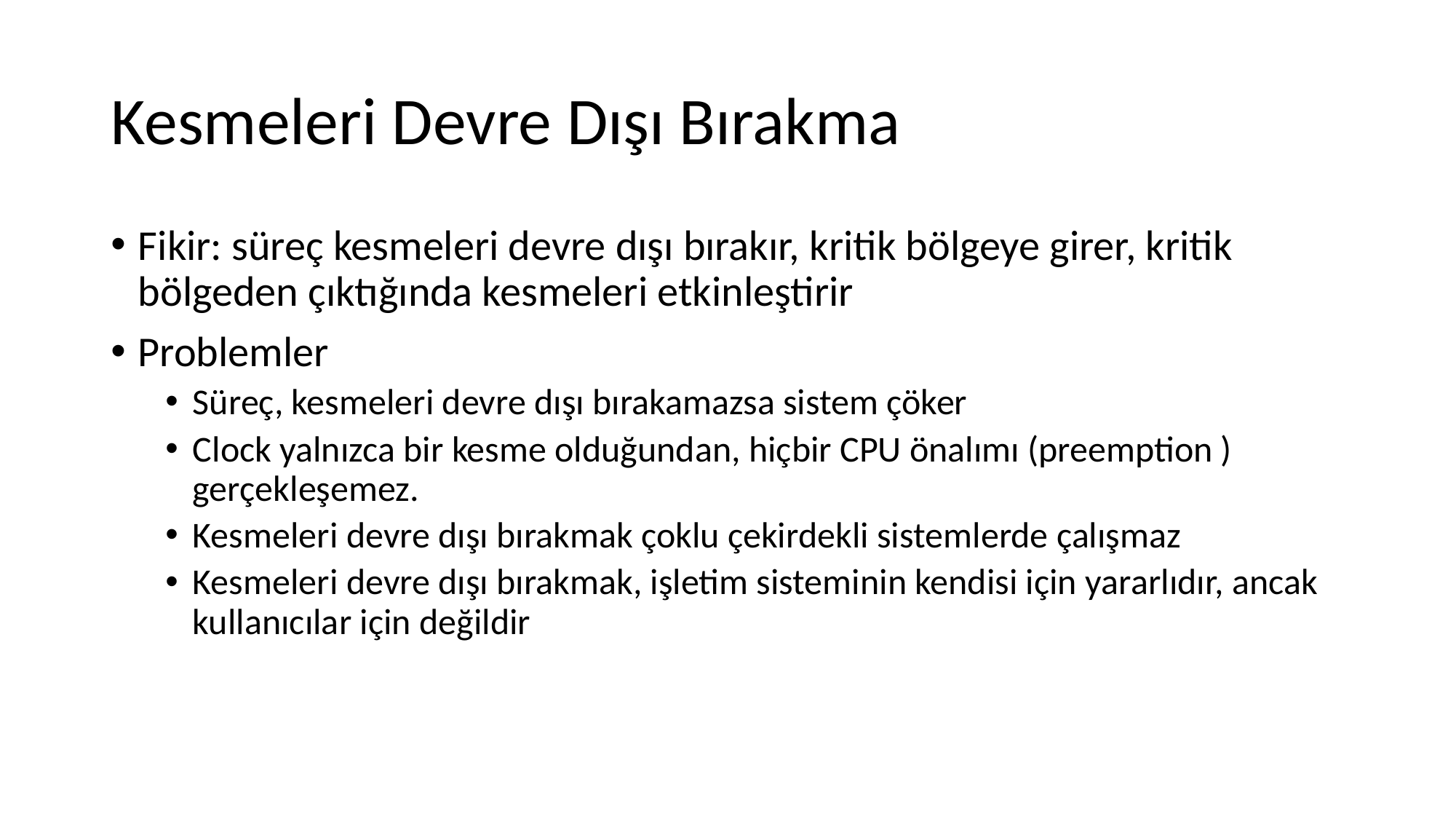

# Kesmeleri Devre Dışı Bırakma
Fikir: süreç kesmeleri devre dışı bırakır, kritik bölgeye girer, kritik bölgeden çıktığında kesmeleri etkinleştirir
Problemler
Süreç, kesmeleri devre dışı bırakamazsa sistem çöker
Clock yalnızca bir kesme olduğundan, hiçbir CPU önalımı (preemption ) gerçekleşemez.
Kesmeleri devre dışı bırakmak çoklu çekirdekli sistemlerde çalışmaz
Kesmeleri devre dışı bırakmak, işletim sisteminin kendisi için yararlıdır, ancak kullanıcılar için değildir